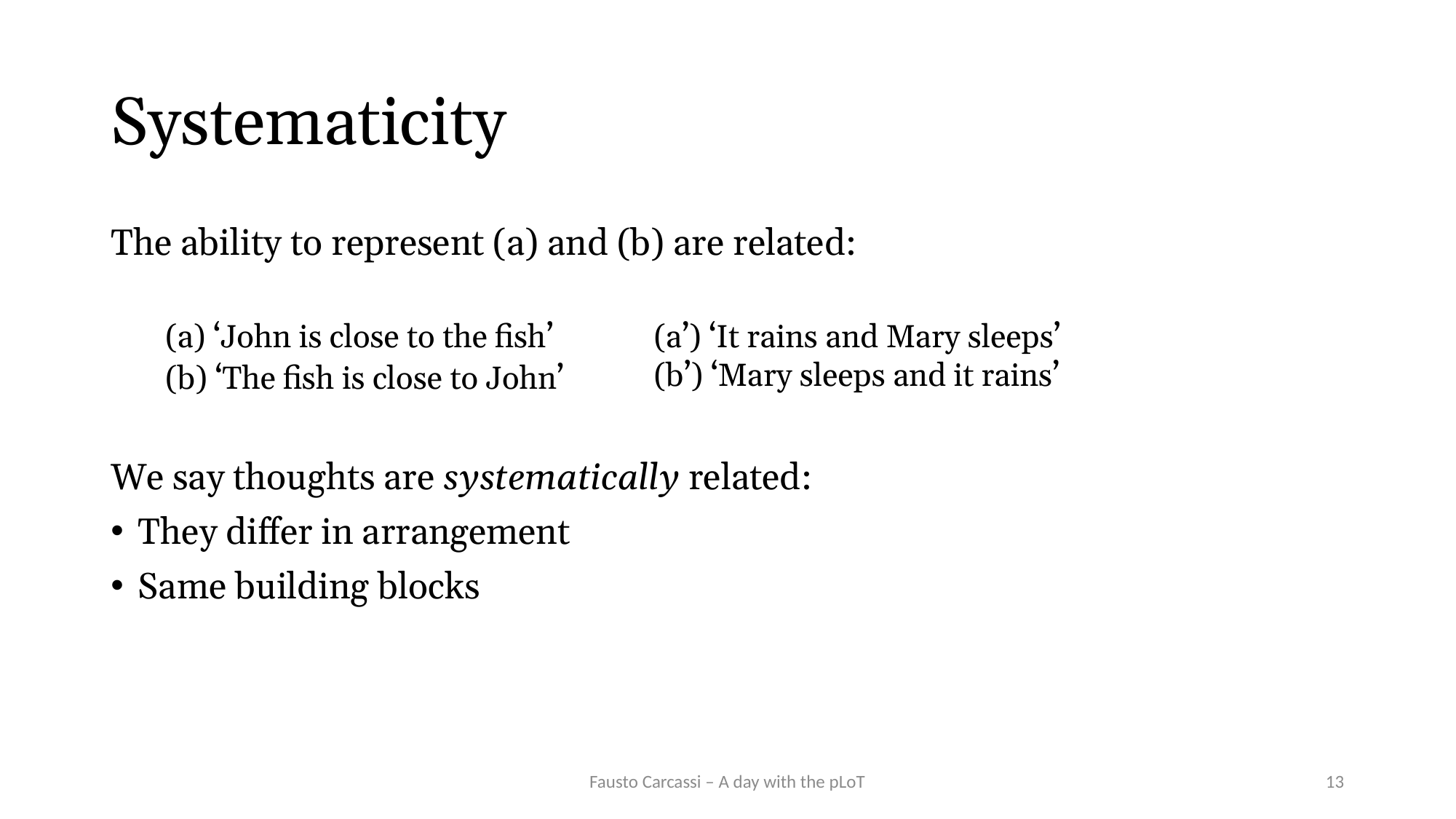

# Systematicity
The ability to represent (a) and (b) are related:

(a) ‘John is close to the fish’
(b) ‘The fish is close to John’

We say thoughts are systematically related:
They differ in arrangement
Same building blocks
(a’) ‘It rains and Mary sleeps’
(b’) ‘Mary sleeps and it rains’
Fausto Carcassi – A day with the pLoT
13